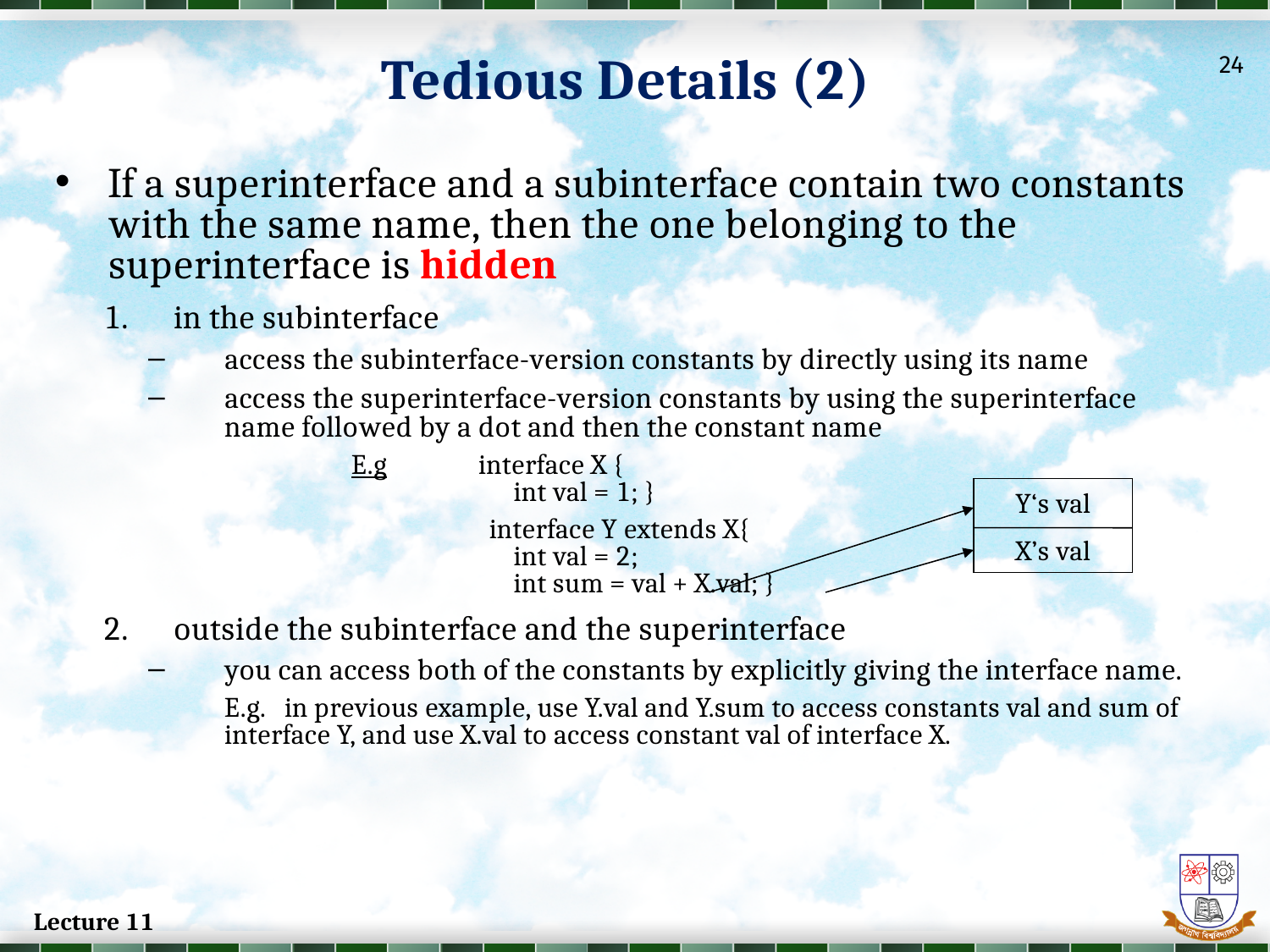

# Tedious Details (2)
24
If a superinterface and a subinterface contain two constants with the same name, then the one belonging to the superinterface is hidden
 in the subinterface
access the subinterface-version constants by directly using its name
access the superinterface-version constants by using the superinterface name followed by a dot and then the constant name
		E.g	interface X {
			    	    int val = 1; }

				interface Y extends X{
			    	    int val = 2;
			    	    int sum = val + X.val; }
 outside the subinterface and the superinterface
you can access both of the constants by explicitly giving the interface name.
	E.g.   in previous example, use Y.val and Y.sum to access constants val and sum of interface Y, and use X.val to access constant val of interface X.
Y‘s val
X’s val